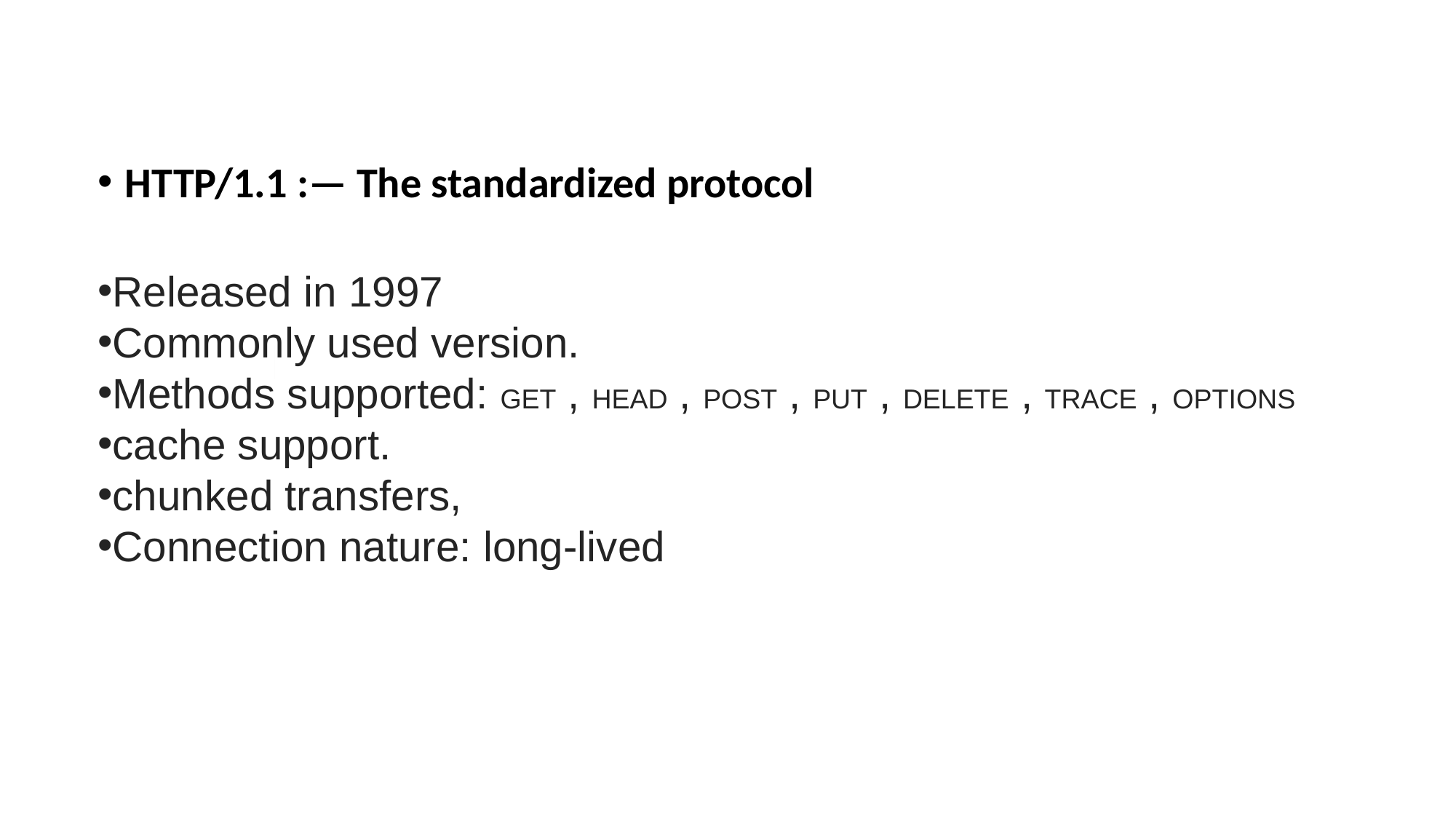

HTTP/1.1 :— The standardized protocol

Released in 1997
Commonly used version.
Methods supported: GET , HEAD , POST , PUT , DELETE , TRACE , OPTIONS
cache support.
chunked transfers,
Connection nature: long-lived